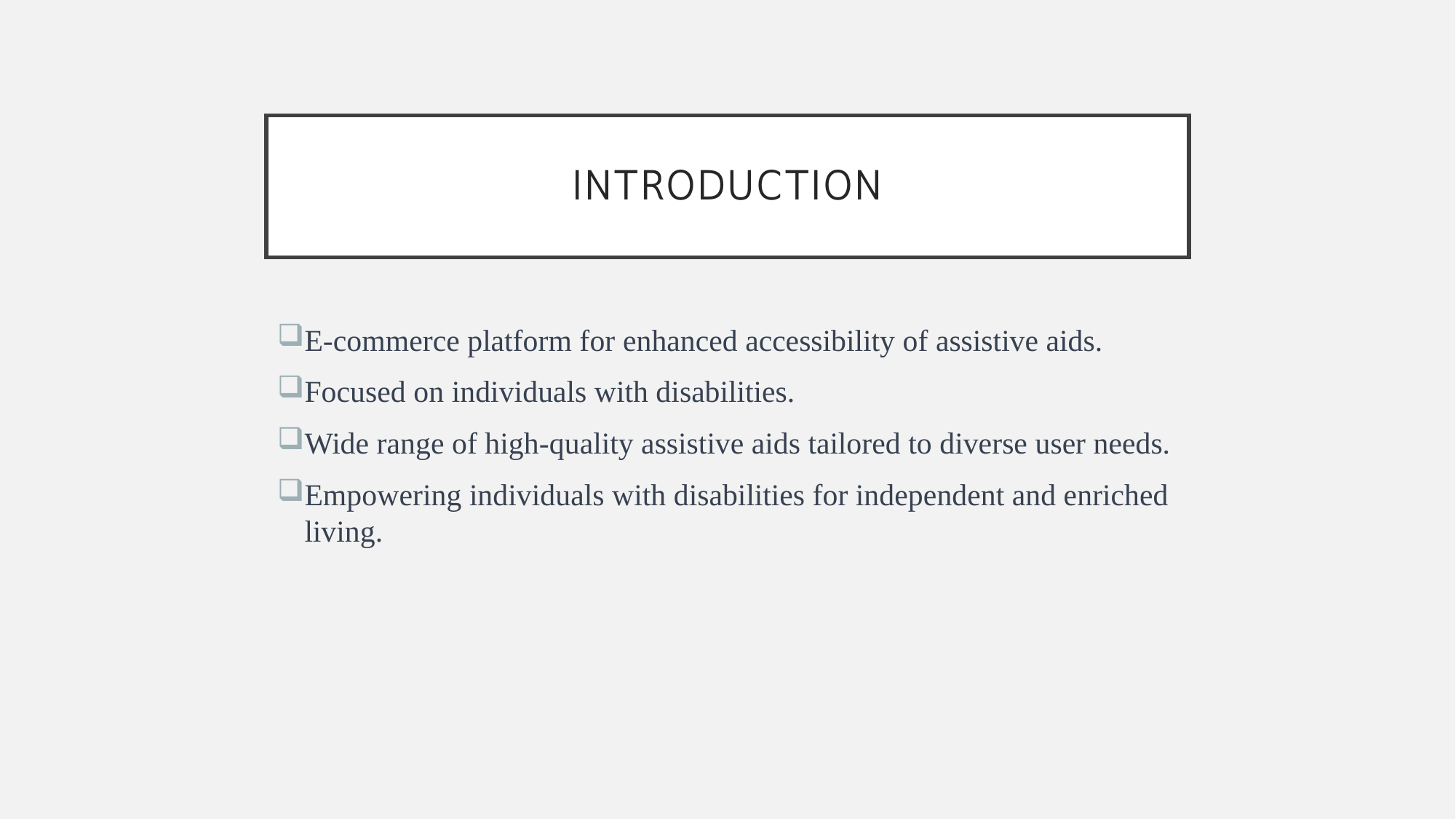

# introduction
E-commerce platform for enhanced accessibility of assistive aids.
Focused on individuals with disabilities.
Wide range of high-quality assistive aids tailored to diverse user needs.
Empowering individuals with disabilities for independent and enriched living.